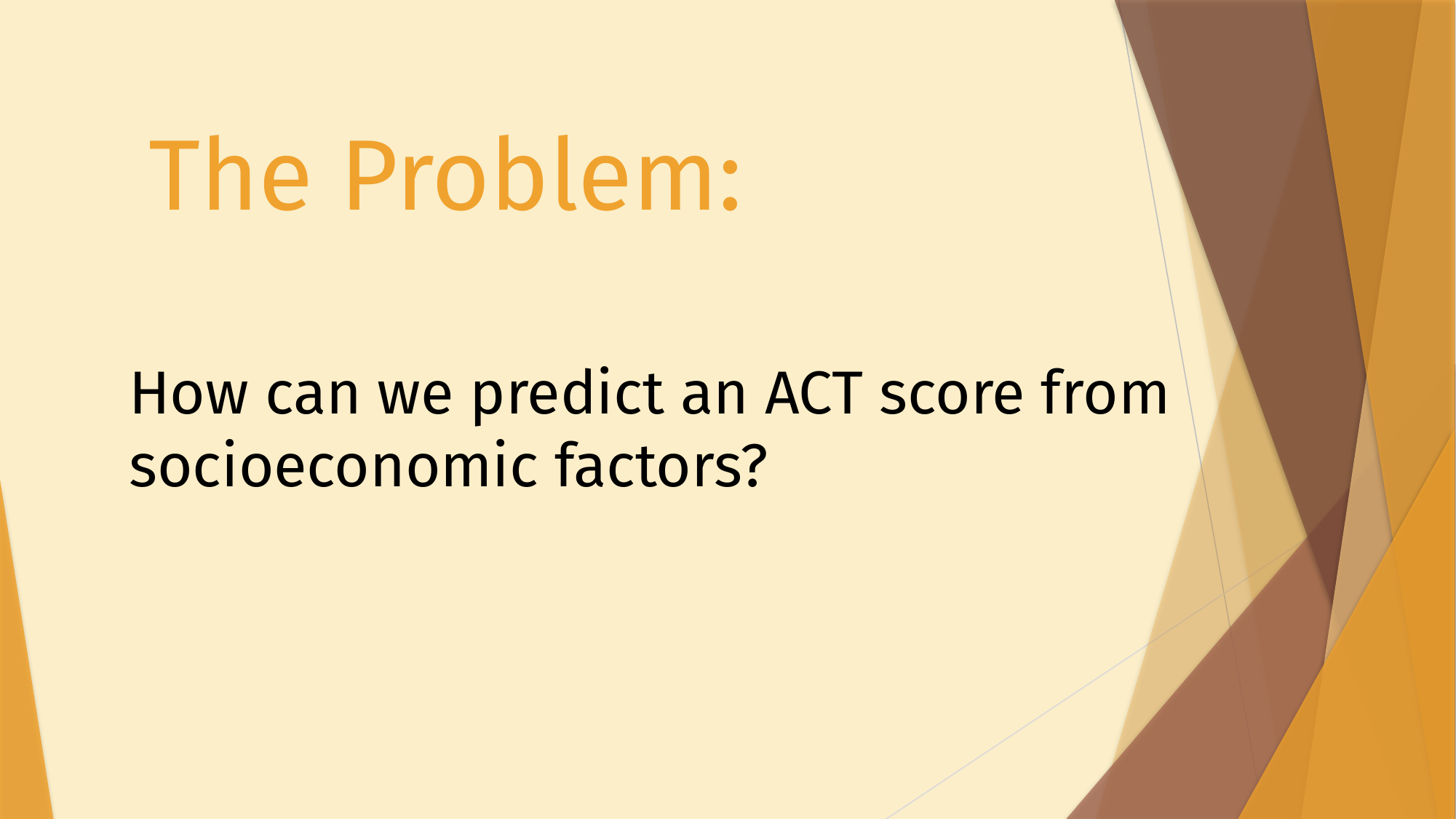

How can we predict an ACT score from socioeconomic factors?
# The Problem: